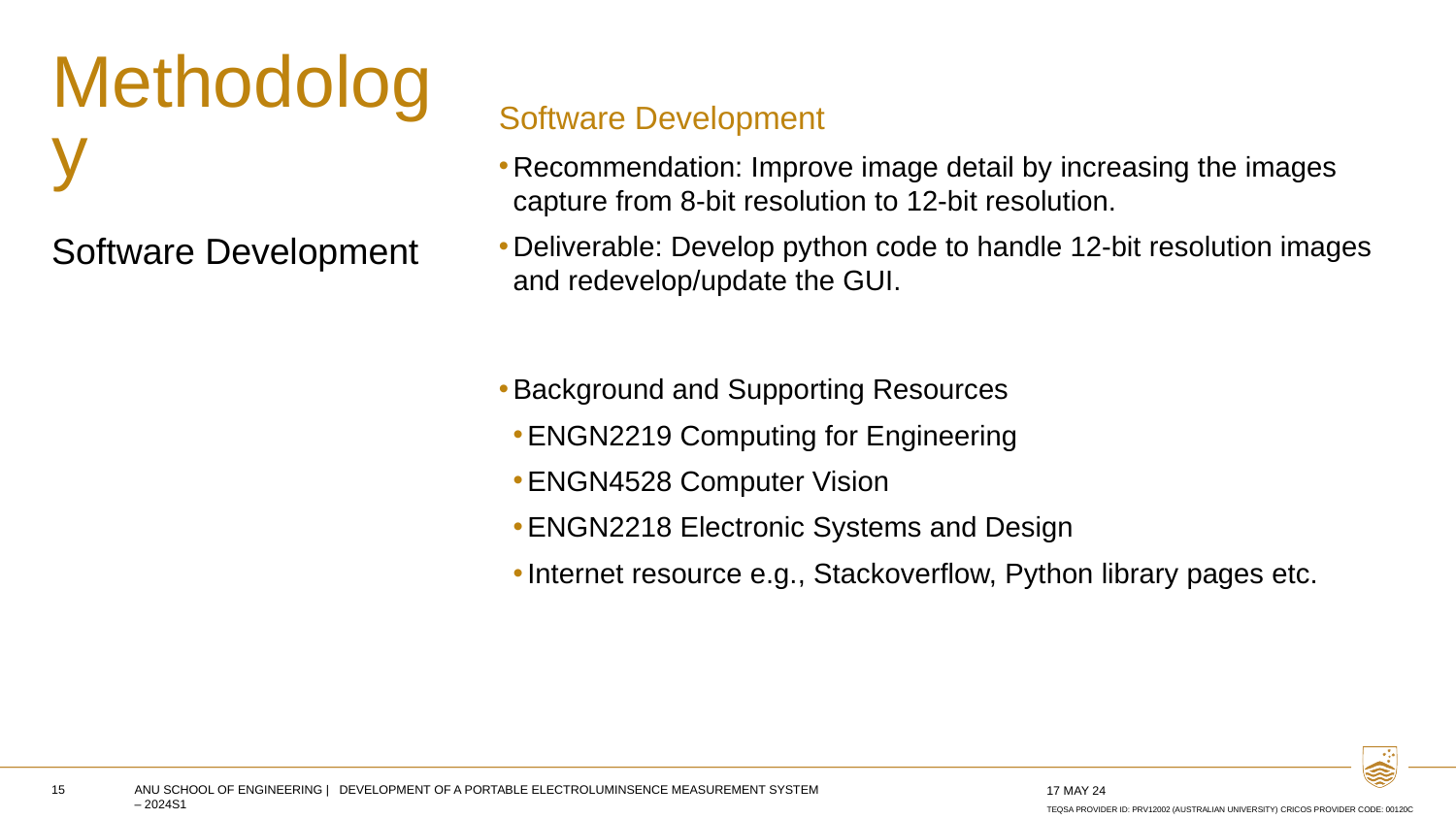

Methodology
Software Development

Software Development
Recommendation: Improve image detail by increasing the images capture from 8-bit resolution to 12-bit resolution.
Deliverable: Develop python code to handle 12-bit resolution images and redevelop/update the GUI.

Background and Supporting Resources
ENGN2219 Computing for Engineering
ENGN4528 Computer Vision
ENGN2218 Electronic Systems and Design
Internet resource e.g., Stackoverflow, Python library pages etc.

15
ANU SCHOOL OF ENGINEERING |   Development of a PORTABLE ELECTROLUMINSENCE MEASUREMENT SYSTEM – 2024S1
17 May 24